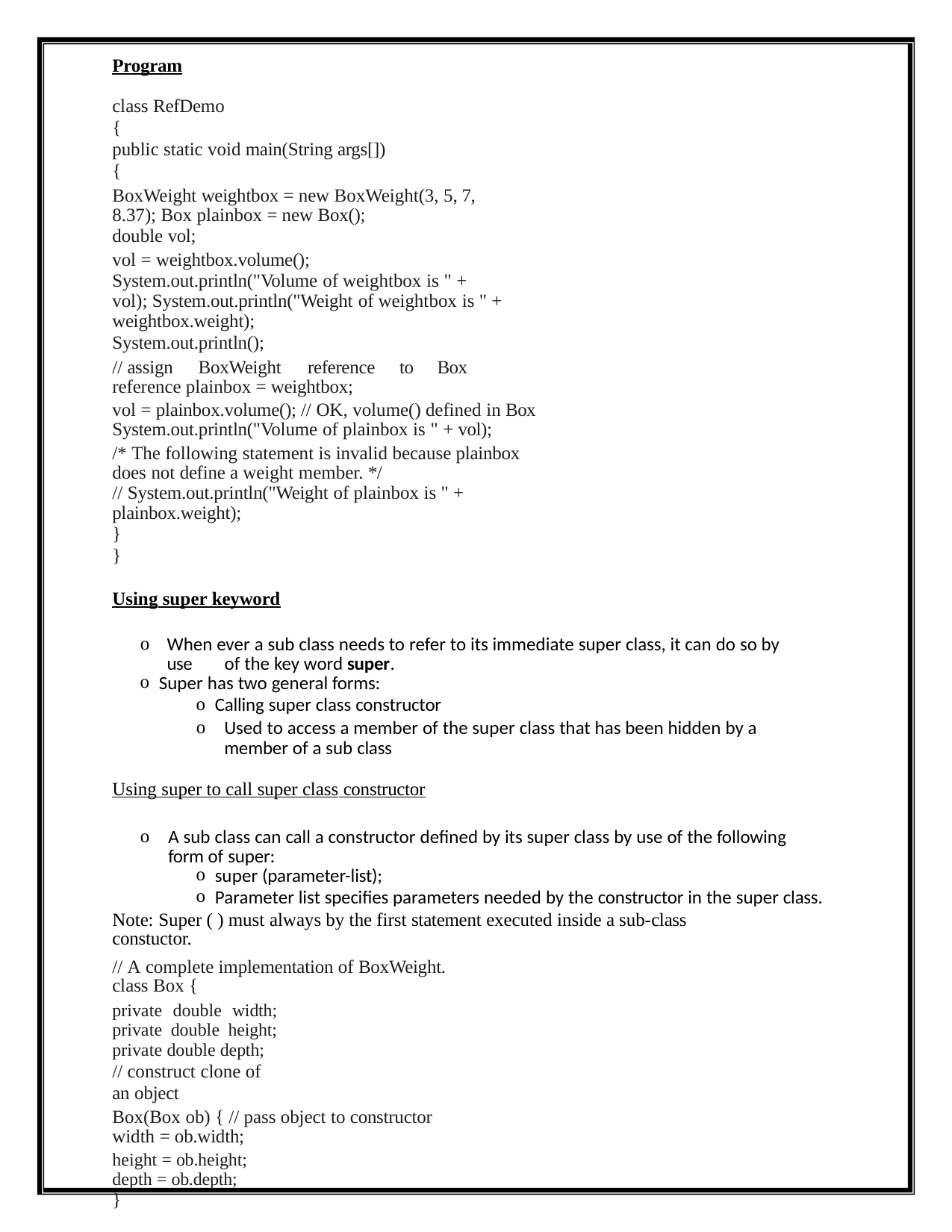

Program
class RefDemo
{
public static void main(String args[])
{
BoxWeight weightbox = new BoxWeight(3, 5, 7, 8.37); Box plainbox = new Box();
double vol;
vol = weightbox.volume(); System.out.println("Volume of weightbox is " + vol); System.out.println("Weight of weightbox is " + weightbox.weight);
System.out.println();
// assign	BoxWeight	reference	to	Box reference plainbox = weightbox;
vol = plainbox.volume(); // OK, volume() defined in Box System.out.println("Volume of plainbox is " + vol);
/* The following statement is invalid because plainbox does not define a weight member. */
// System.out.println("Weight of plainbox is " + plainbox.weight);
}
}
Using super keyword

When ever a sub class needs to refer to its immediate super class, it can do so by use 	of the key word super.
Super has two general forms:
Calling super class constructor
Used to access a member of the super class that has been hidden by a member of a sub class
Using super to call super class constructor

A sub class can call a constructor defined by its super class by use of the following form of super:
super (parameter-list);
Parameter list specifies parameters needed by the constructor in the super class.
Note: Super ( ) must always by the first statement executed inside a sub-class constuctor.
// A complete implementation of BoxWeight. class Box {
private double width; private double height; private double depth;
// construct clone of an object
Box(Box ob) { // pass object to constructor width = ob.width;
height = ob.height; depth = ob.depth;
}